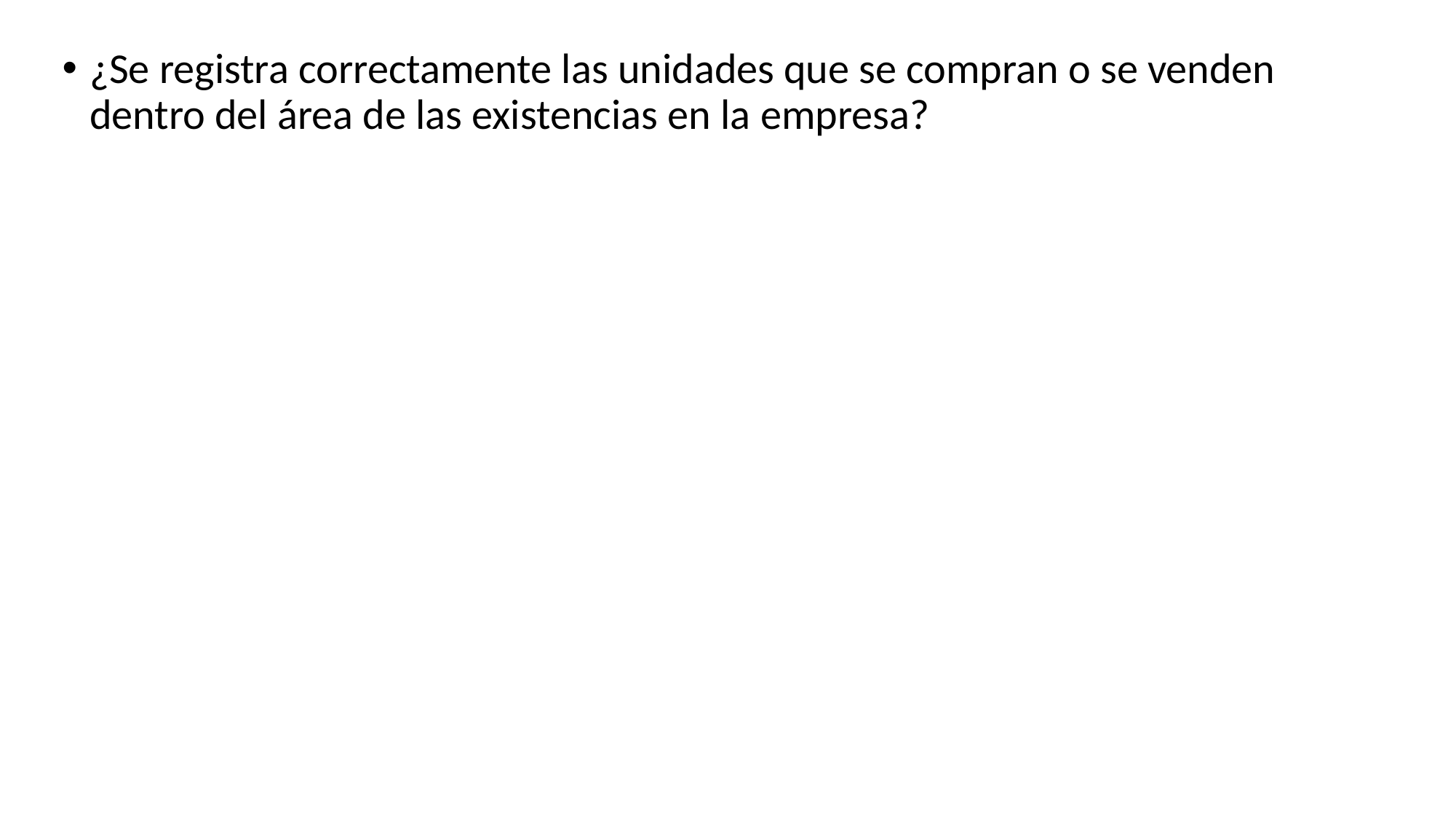

¿Se registra correctamente las unidades que se compran o se venden dentro del área de las existencias en la empresa?